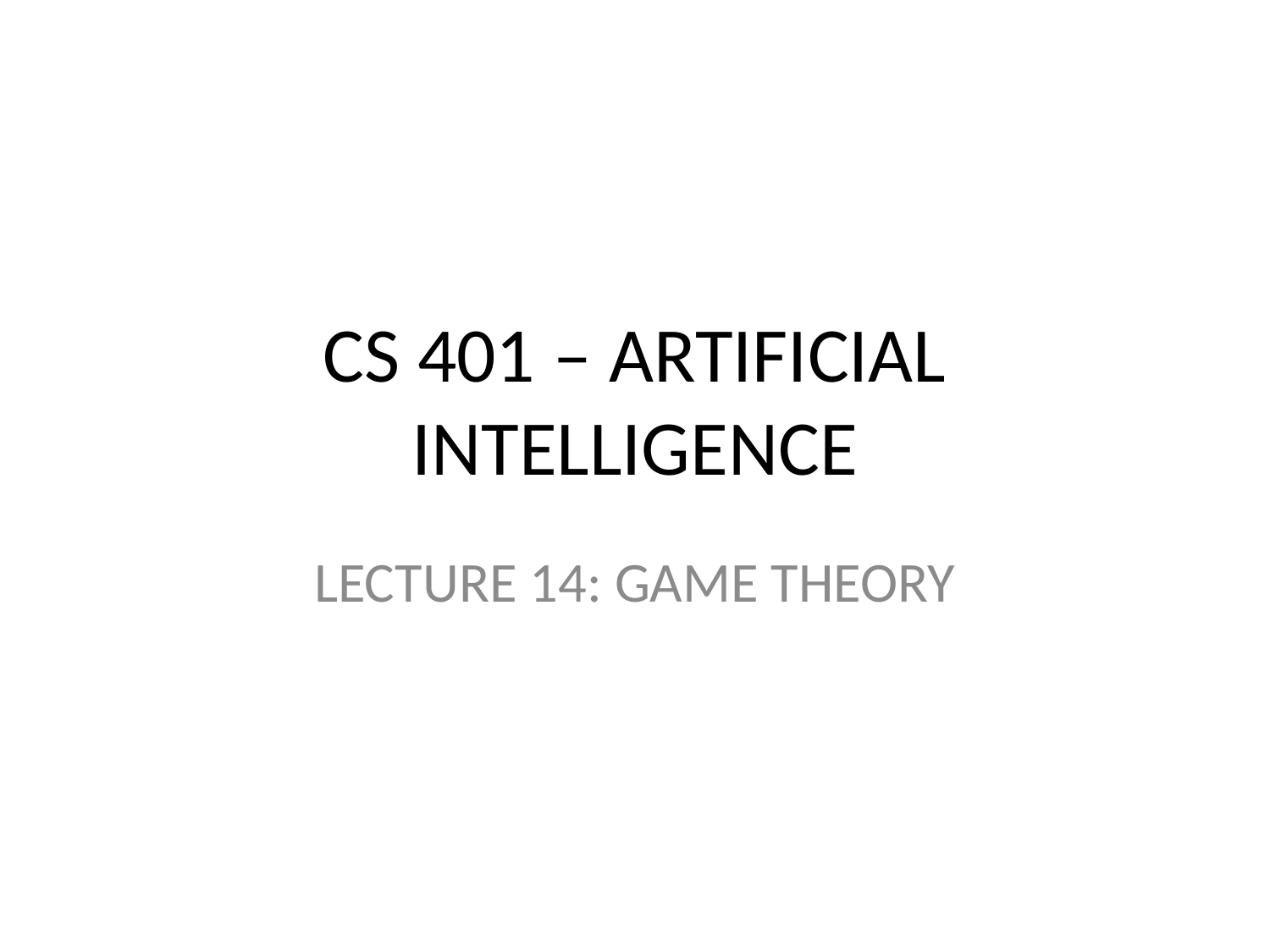

# CS 401 – ARTIFICIAL INTELLIGENCE
LECTURE 14: GAME THEORY